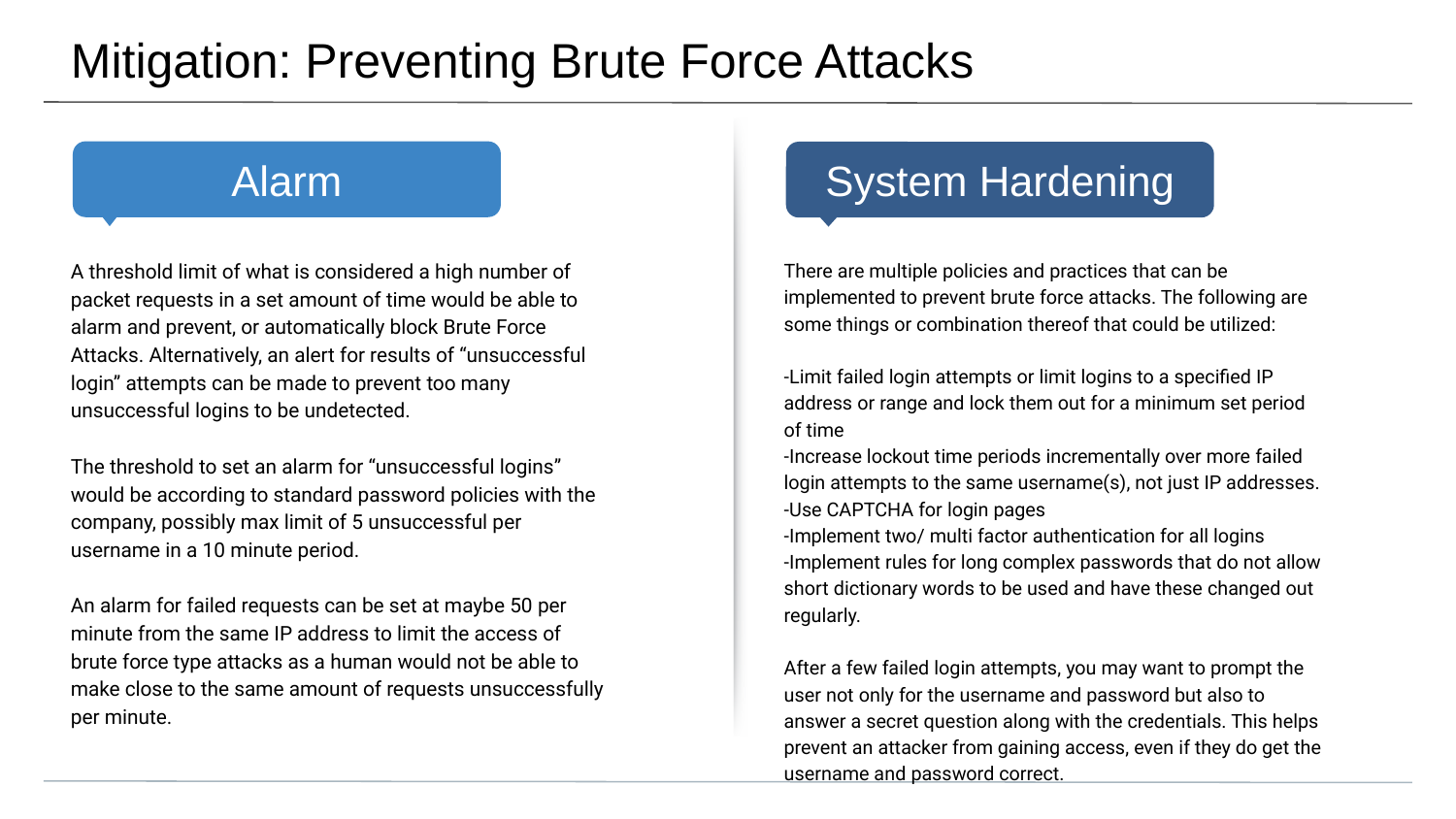

# Mitigation: Preventing Brute Force Attacks
A threshold limit of what is considered a high number of packet requests in a set amount of time would be able to alarm and prevent, or automatically block Brute Force Attacks. Alternatively, an alert for results of “unsuccessful login” attempts can be made to prevent too many unsuccessful logins to be undetected.

The threshold to set an alarm for “unsuccessful logins” would be according to standard password policies with the company, possibly max limit of 5 unsuccessful per username in a 10 minute period.

An alarm for failed requests can be set at maybe 50 per minute from the same IP address to limit the access of brute force type attacks as a human would not be able to make close to the same amount of requests unsuccessfully per minute.

There are multiple policies and practices that can be implemented to prevent brute force attacks. The following are some things or combination thereof that could be utilized:

-Limit failed login attempts or limit logins to a specified IP address or range and lock them out for a minimum set period of time
-Increase lockout time periods incrementally over more failed login attempts to the same username(s), not just IP addresses.
-Use CAPTCHA for login pages
-Implement two/ multi factor authentication for all logins
-Implement rules for long complex passwords that do not allow short dictionary words to be used and have these changed out regularly.

After a few failed login attempts, you may want to prompt the user not only for the username and password but also to answer a secret question along with the credentials. This helps prevent an attacker from gaining access, even if they do get the username and password correct.